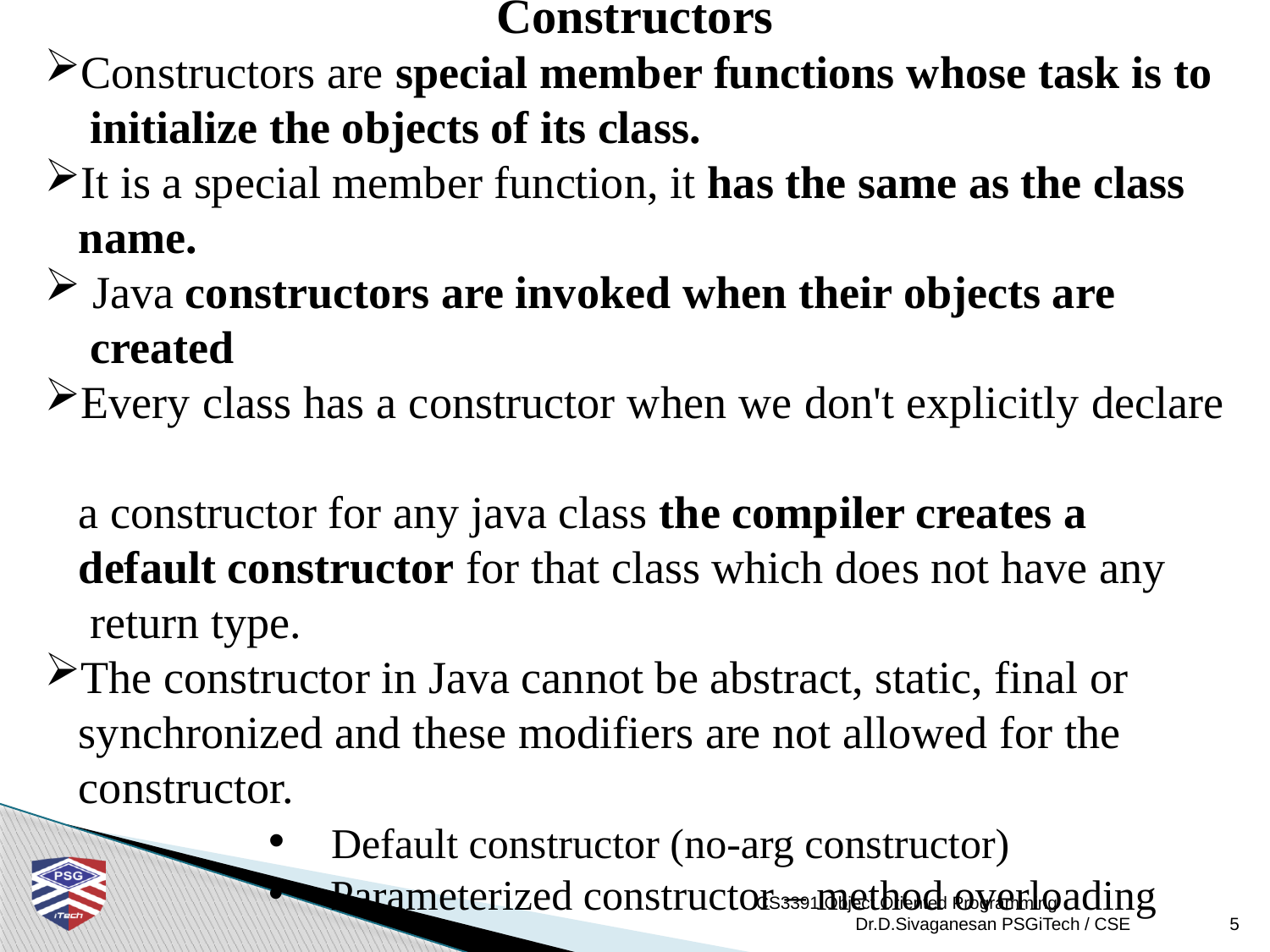

Constructors
Constructors are special member functions whose task is to
    initialize the objects of its class.
It is a special member function, it has the same as the class
   name.
 Java constructors are invoked when their objects are
    created
Every class has a constructor when we don't explicitly declare
   a constructor for any java class the compiler creates a
   default constructor for that class which does not have any
    return type.
The constructor in Java cannot be abstract, static, final or
   synchronized and these modifiers are not allowed for the
   constructor.
   Default constructor (no-arg constructor)
   Parameterized constructor – method overloading

CS3391 Object Oriented Programming                Dr.D.Sivaganesan PSGiTech / CSE
5